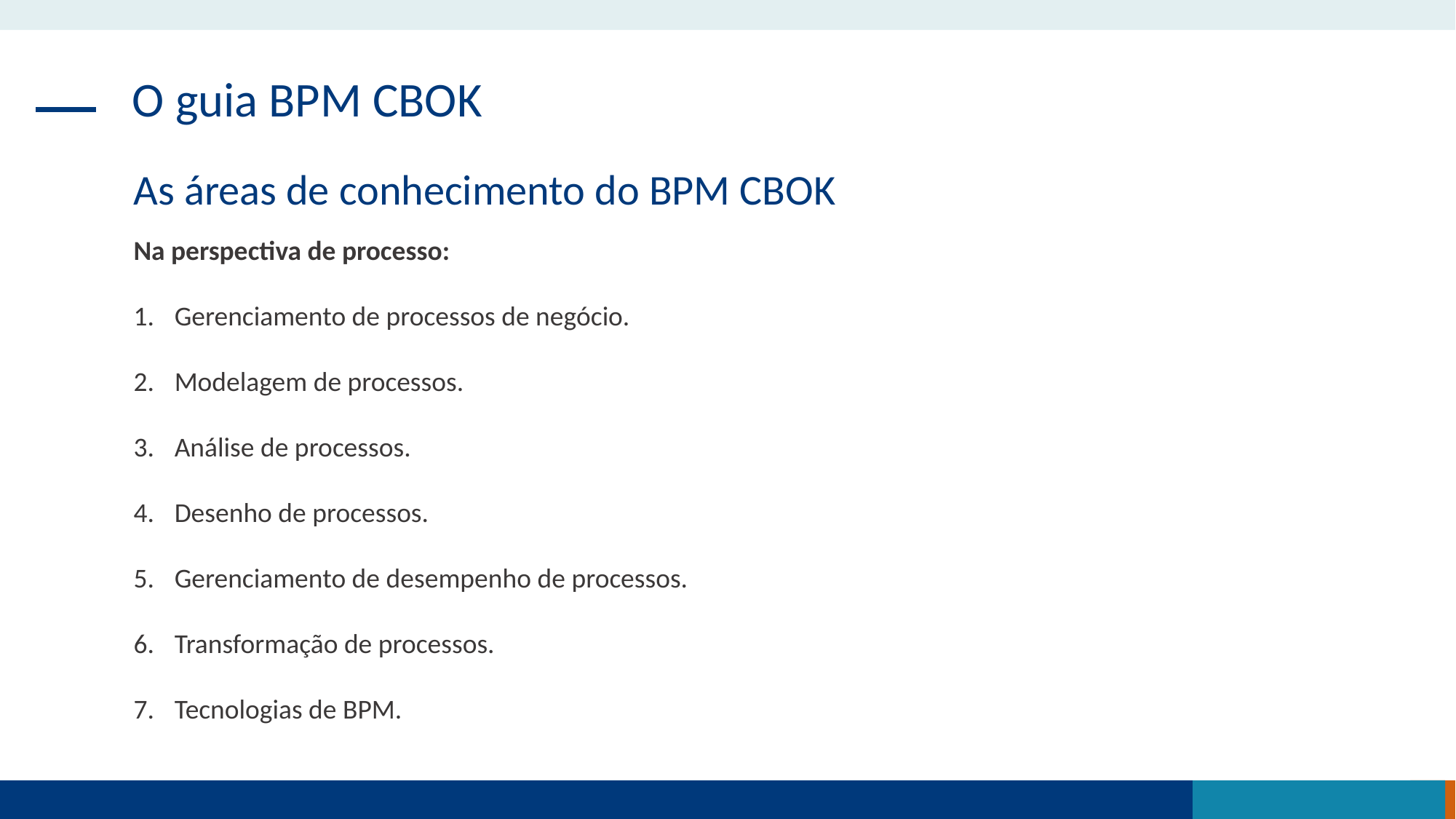

O guia BPM CBOK
As áreas de conhecimento do BPM CBOK
Na perspectiva de processo:
Gerenciamento de processos de negócio.

Modelagem de processos.

Análise de processos.

Desenho de processos.

Gerenciamento de desempenho de processos.

Transformação de processos.

Tecnologias de BPM.